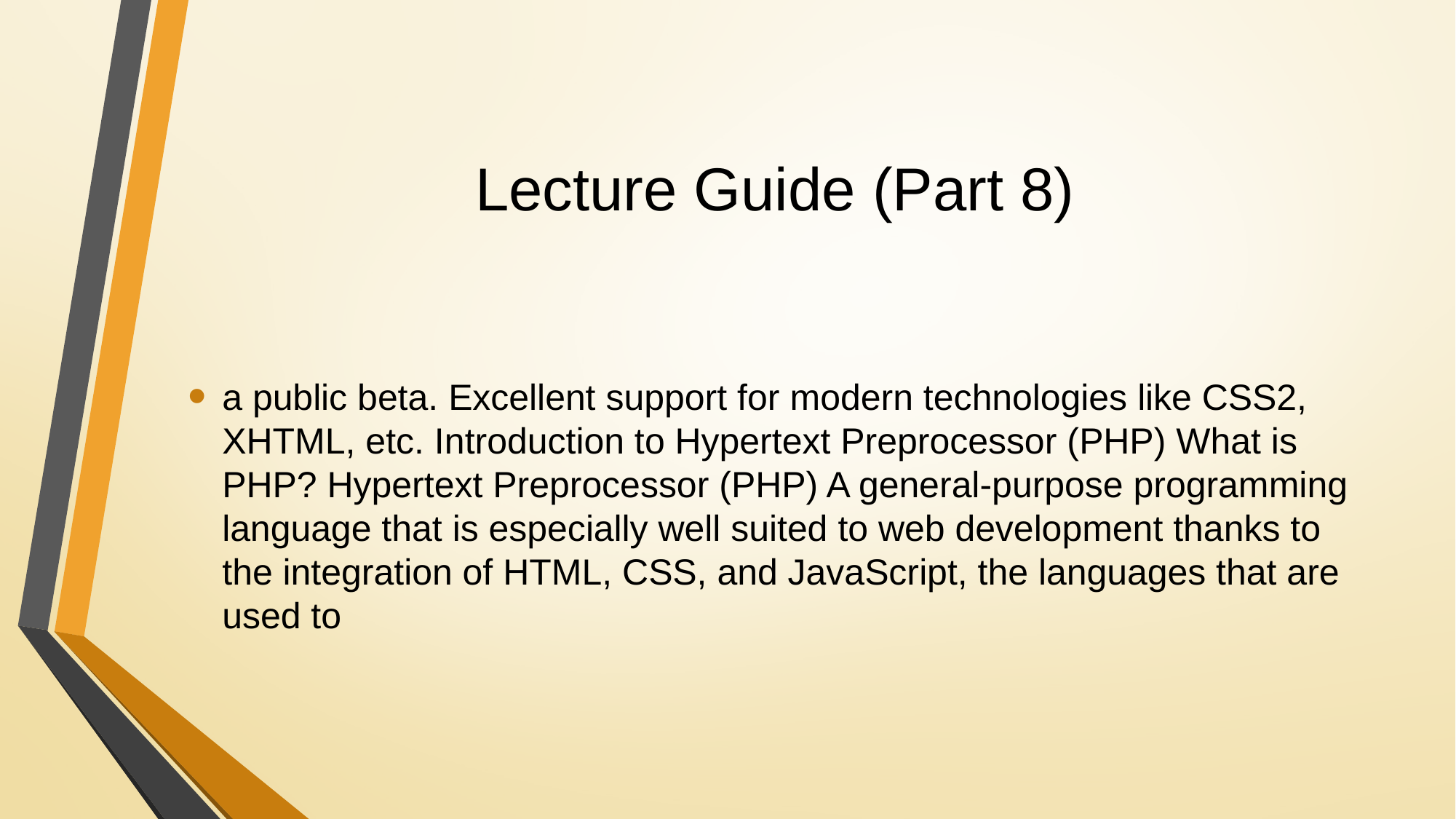

# Lecture Guide (Part 8)
a public beta. Excellent support for modern technologies like CSS2, XHTML, etc. Introduction to Hypertext Preprocessor (PHP) What is PHP? Hypertext Preprocessor (PHP) A general-purpose programming language that is especially well suited to web development thanks to the integration of HTML, CSS, and JavaScript, the languages that are used to